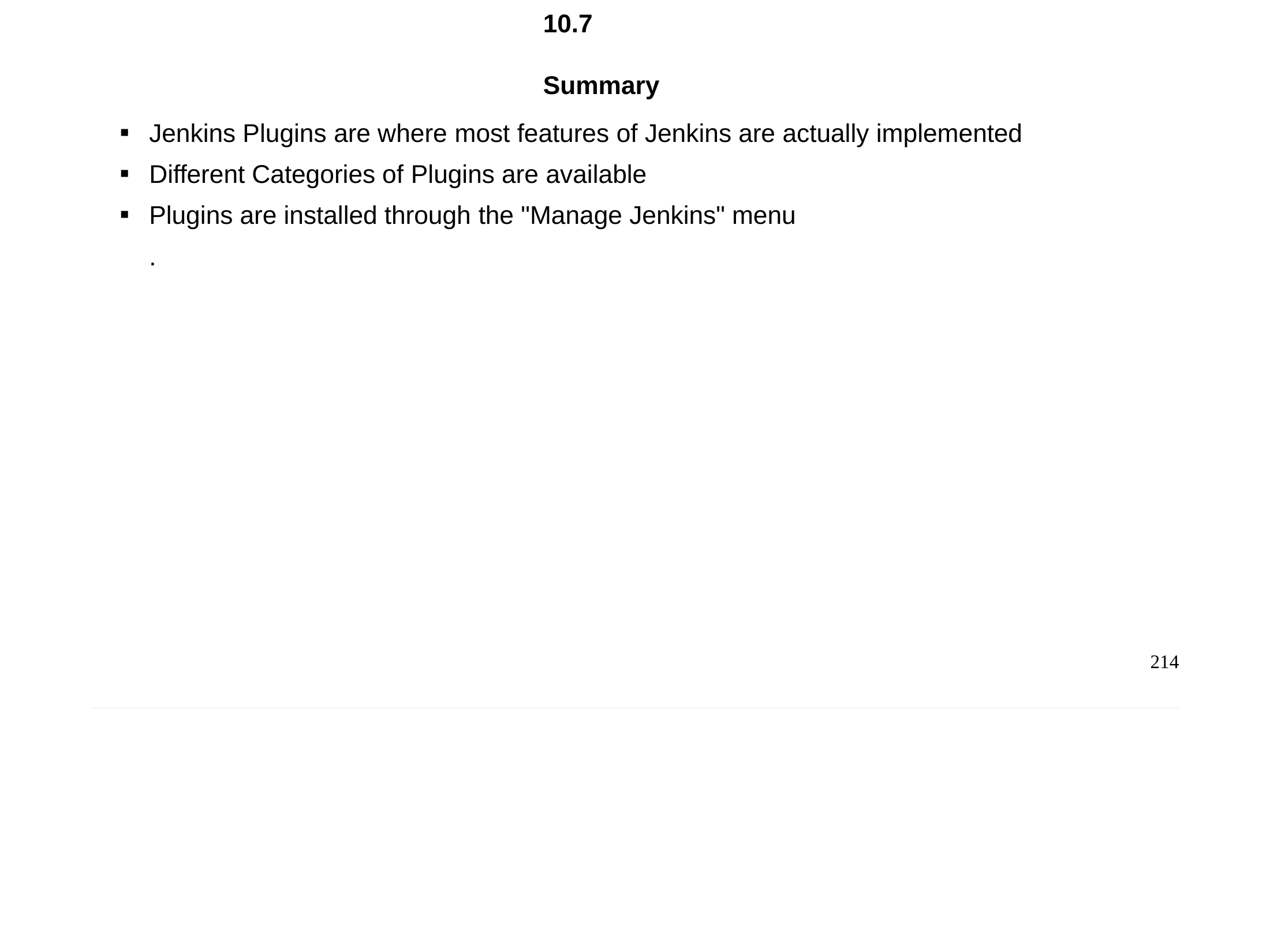

Chapter 10 - Jenkins Plugins

10.7	Summary
Jenkins Plugins are where most features of Jenkins are actually implemented
Different Categories of Plugins are available
Plugins are installed through the "Manage Jenkins" menu
.
214